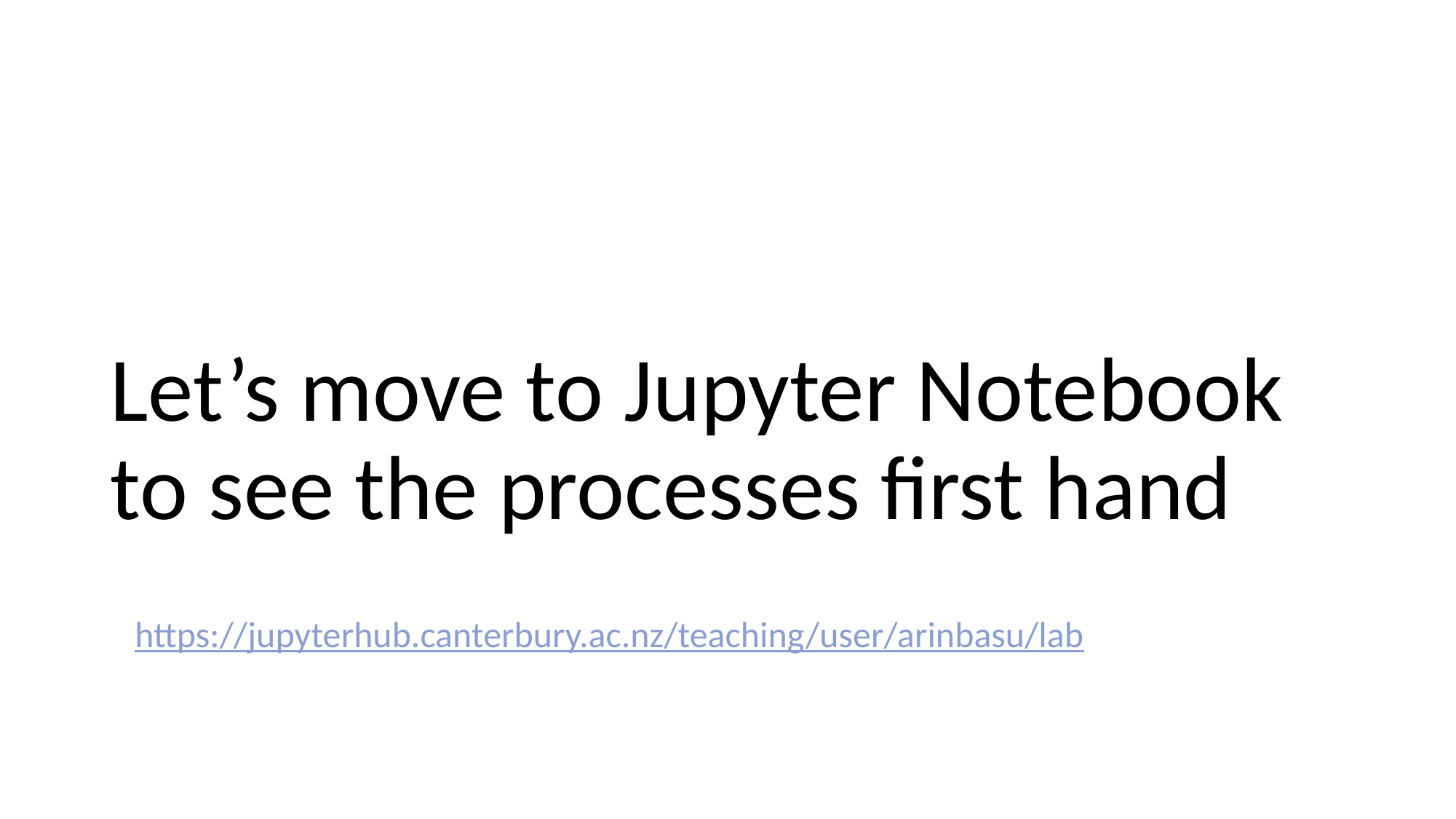

# Let’s move to Jupyter Notebook to see the processes first hand
https://jupyterhub.canterbury.ac.nz/teaching/user/arinbasu/lab